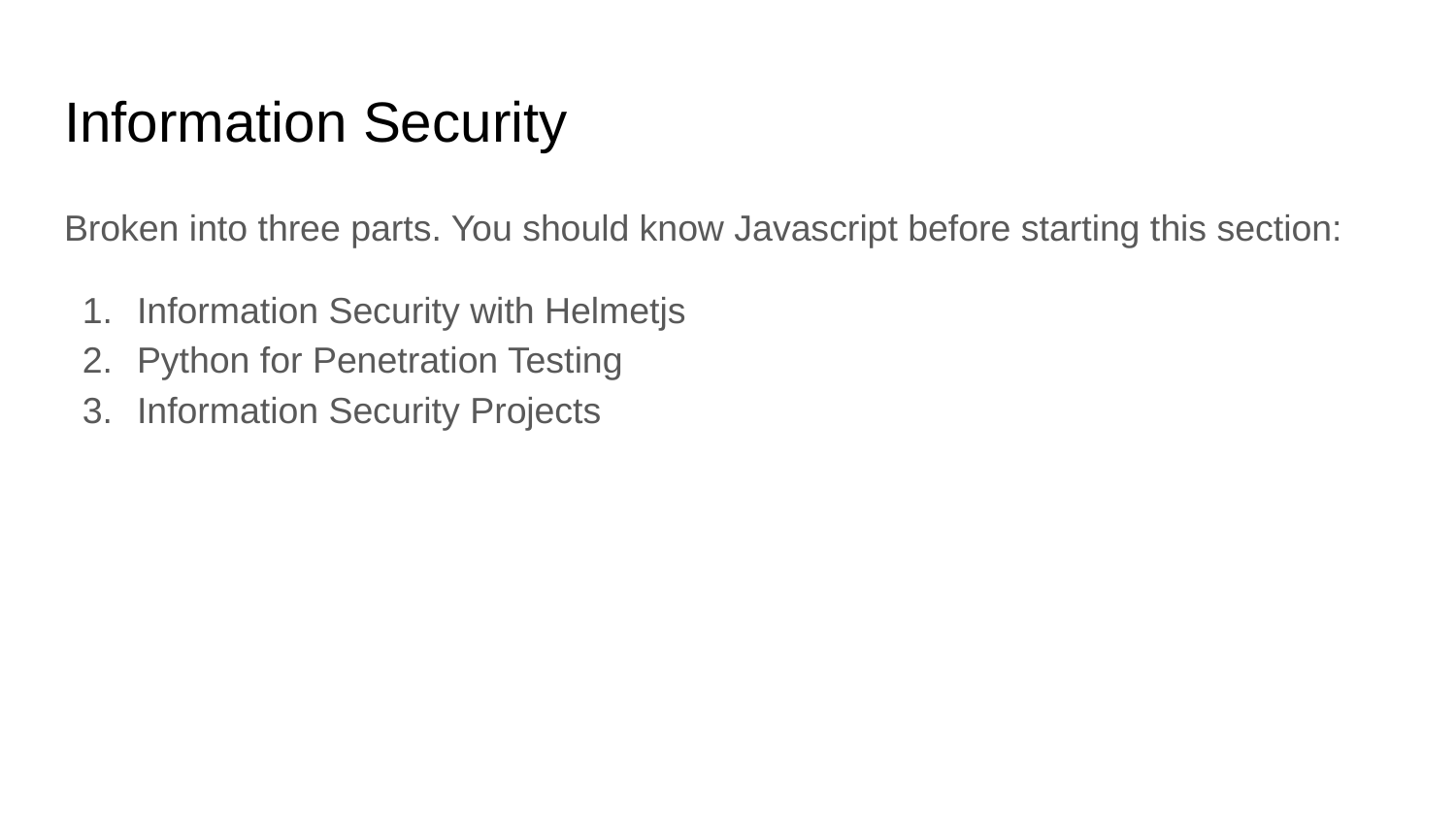

# Information Security
Broken into three parts. You should know Javascript before starting this section:
Information Security with Helmetjs
Python for Penetration Testing
Information Security Projects